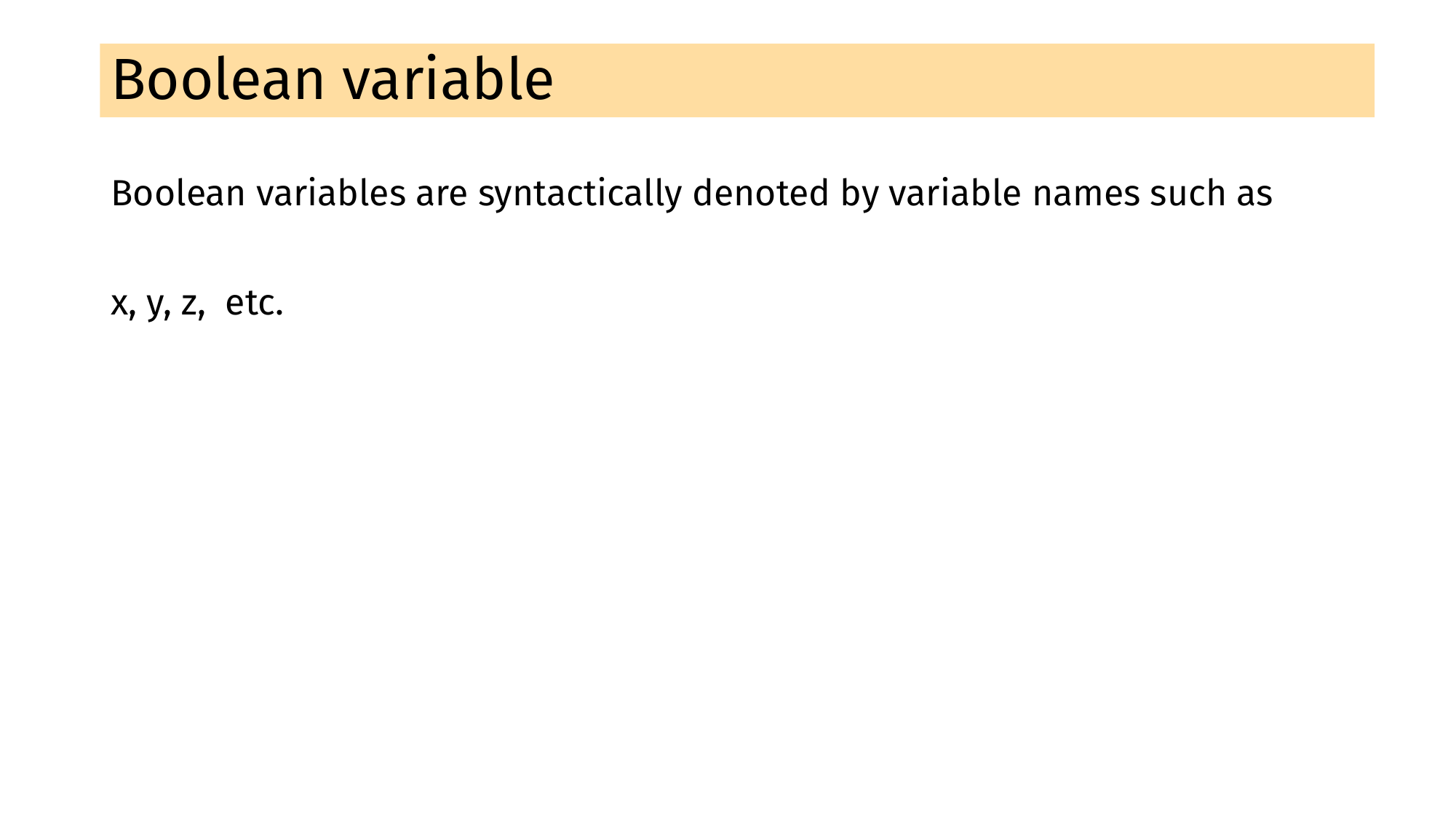

# Boolean variable
Boolean variables are syntactically denoted by variable names such as

x, y, z,  etc.